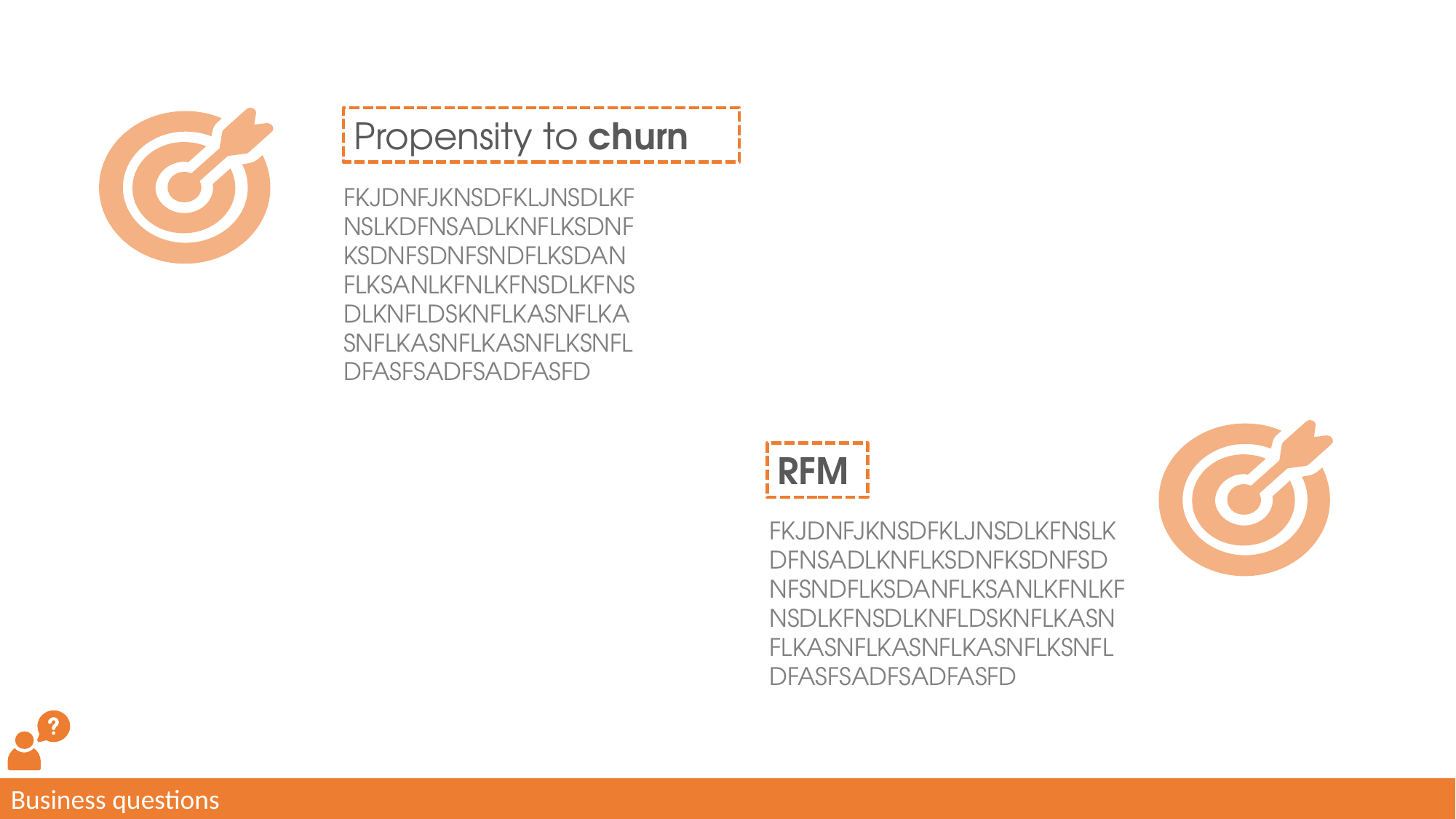

Propensity to churn
FKJDNFJKNSDFKLJNSDLKFNSLKDFNSADLKNFLKSDNFKSDNFSDNFSNDFLKSDANFLKSANLKFNLKFNSDLKFNSDLKNFLDSKNFLKASNFLKASNFLKASNFLKASNFLKSNFLDFASFSADFSADFASFD

RFM
FKJDNFJKNSDFKLJNSDLKFNSLKDFNSADLKNFLKSDNFKSDNFSDNFSNDFLKSDANFLKSANLKFNLKFNSDLKFNSDLKNFLDSKNFLKASNFLKASNFLKASNFLKASNFLKSNFLDFASFSADFSADFASFD

Business questions